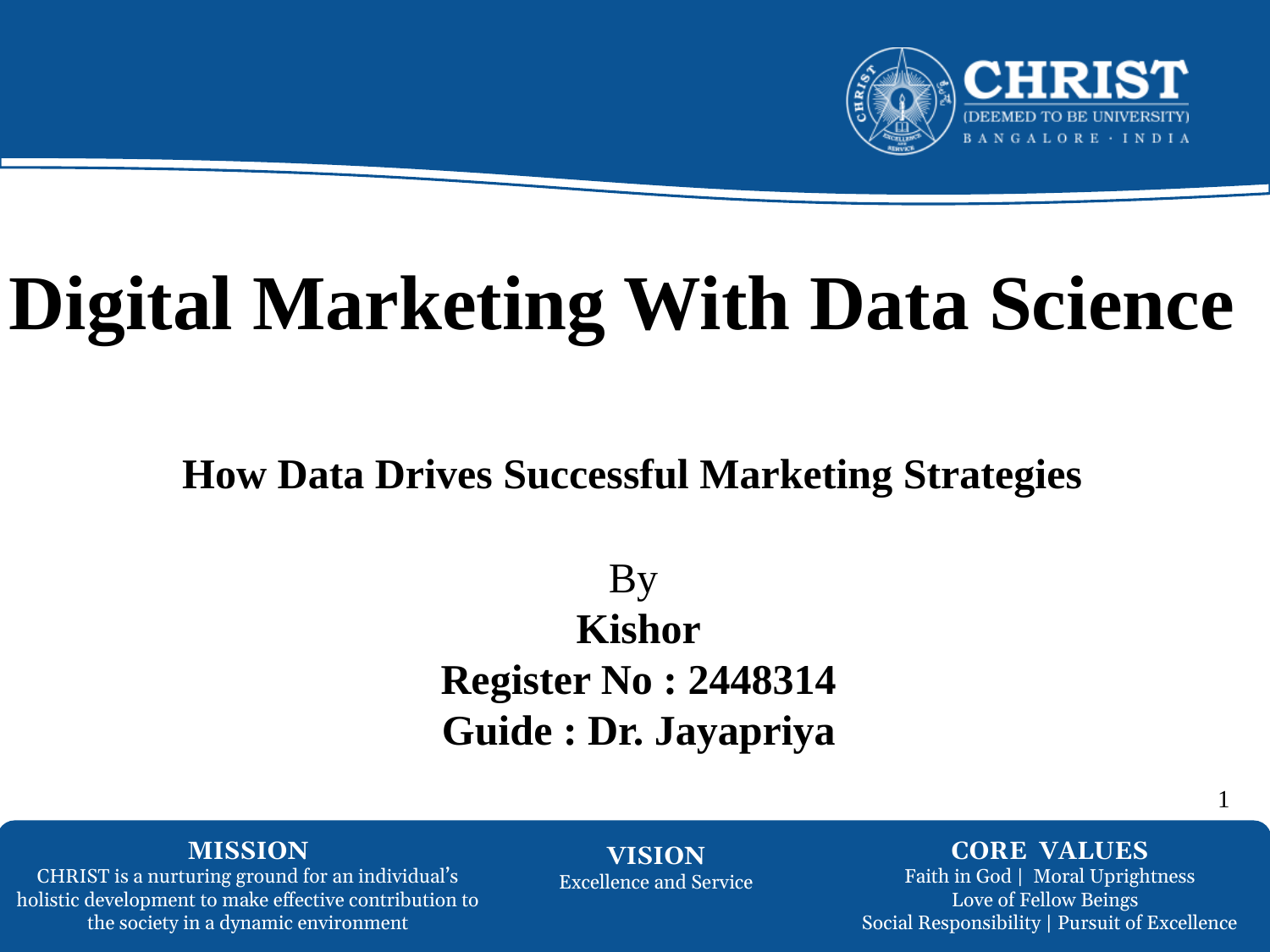

# Digital Marketing With Data Science How Data Drives Successful Marketing Strategies
By
Kishor
Register No : 2448314
Guide : Dr. Jayapriya
1